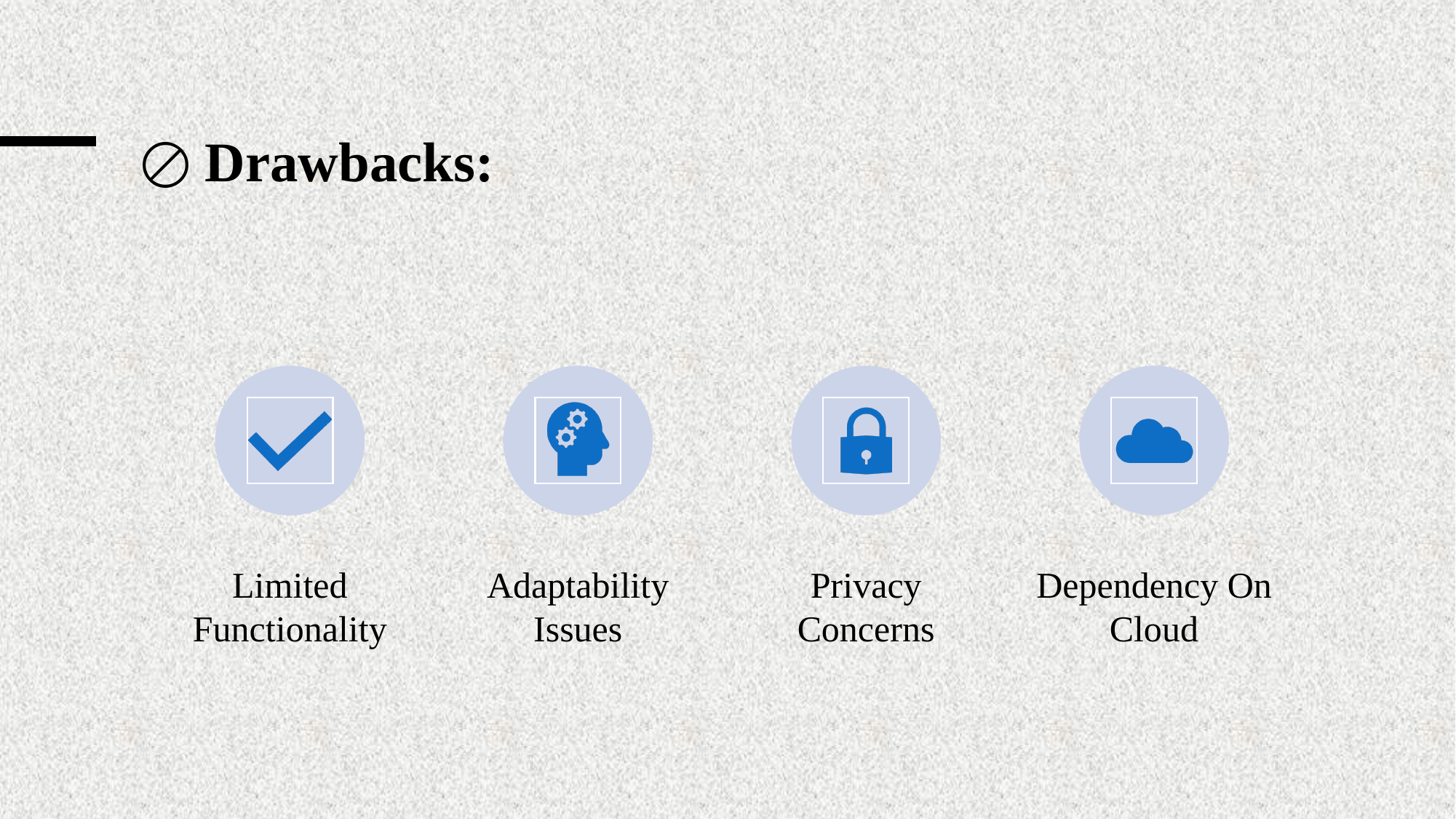

# 🚫 Drawbacks:
Limited Functionality
Adaptability Issues
Privacy Concerns
Dependency On Cloud